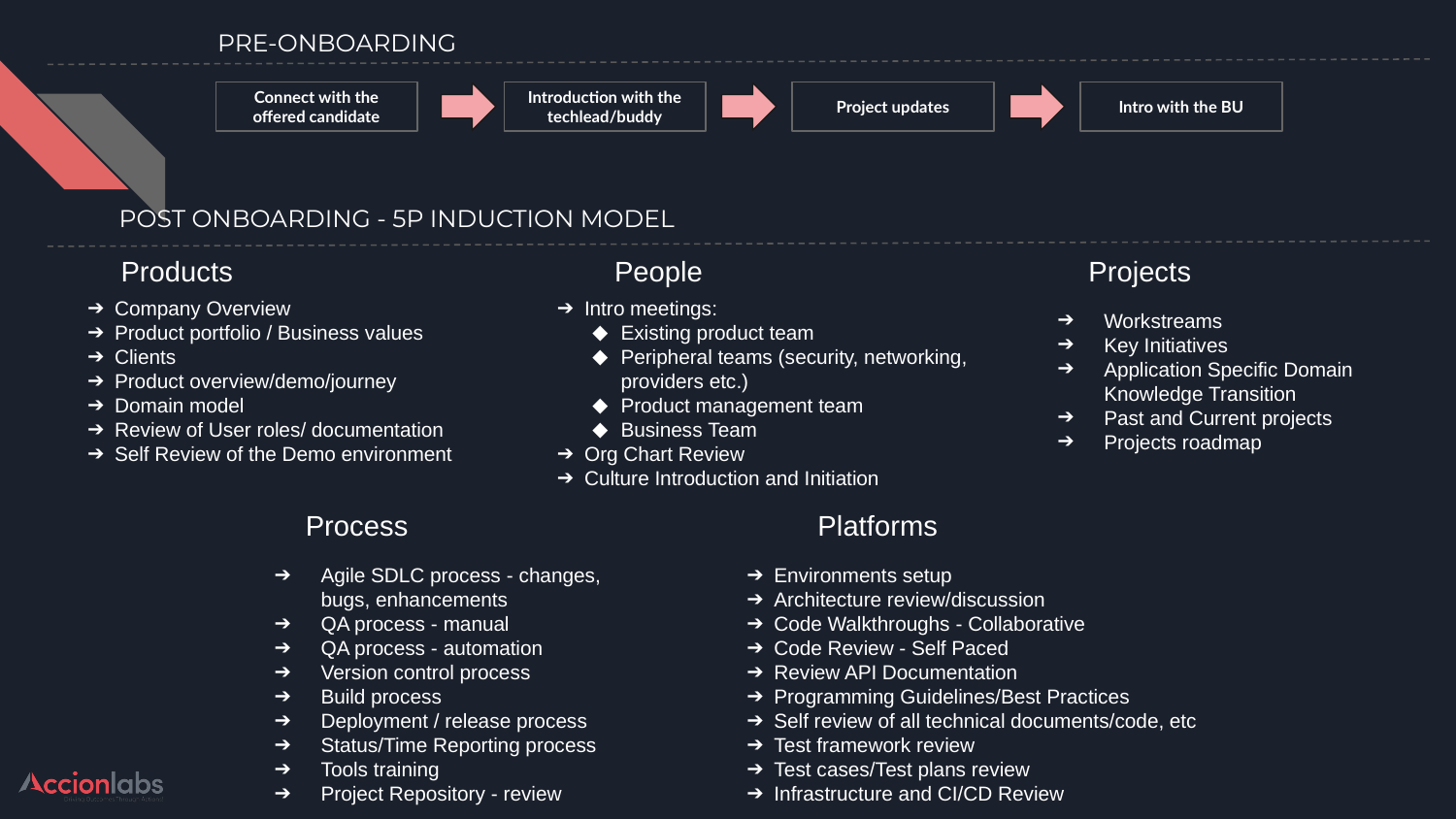

PRE-ONBOARDING
Connect with the offered candidate
Introduction with the techlead/buddy
Project updates
Intro with the BU

POST ONBOARDING - 5P INDUCTION MODEL
Products
People
Projects
Company Overview
Product portfolio / Business values
Clients
Product overview/demo/journey
Domain model
Review of User roles/ documentation
Self Review of the Demo environment
Intro meetings:
Existing product team
Peripheral teams (security, networking, providers etc.)
Product management team
Business Team
Org Chart Review
Culture Introduction and Initiation
Workstreams
Key Initiatives
Application Specific Domain Knowledge Transition
Past and Current projects
Projects roadmap
Process
Platforms
Agile SDLC process - changes, bugs, enhancements
QA process - manual
QA process - automation
Version control process
Build process
Deployment / release process
Status/Time Reporting process
Tools training
Project Repository - review
Environments setup
Architecture review/discussion
Code Walkthroughs - Collaborative
Code Review - Self Paced
Review API Documentation
Programming Guidelines/Best Practices
Self review of all technical documents/code, etc
Test framework review
Test cases/Test plans review
Infrastructure and CI/CD Review